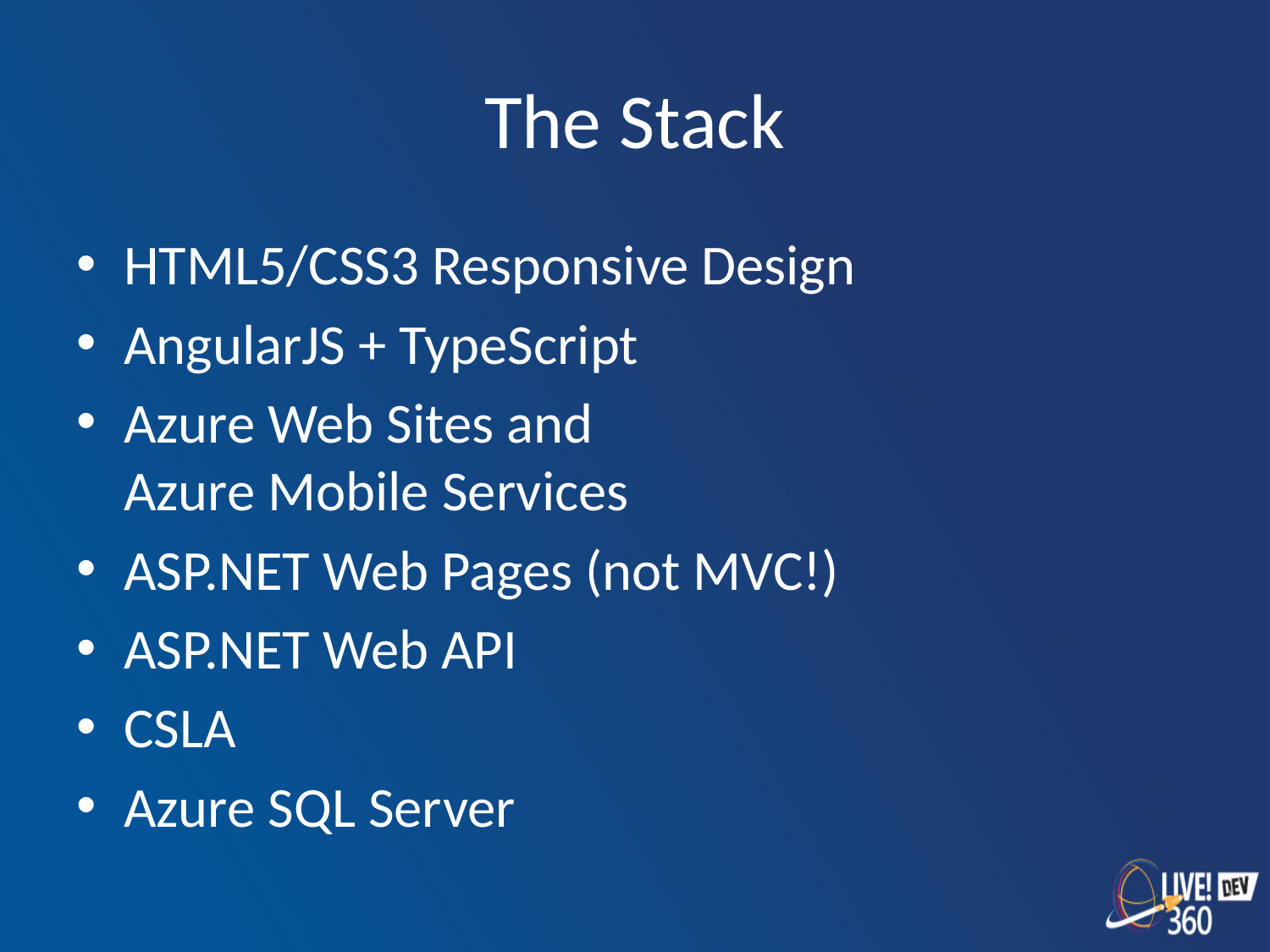

# The Stack
HTML5/CSS3 Responsive Design
AngularJS + TypeScript
Azure Web Sites and
Azure Mobile Services
ASP.NET Web Pages (not MVC!)
ASP.NET Web API
CSLA
Azure SQL Server